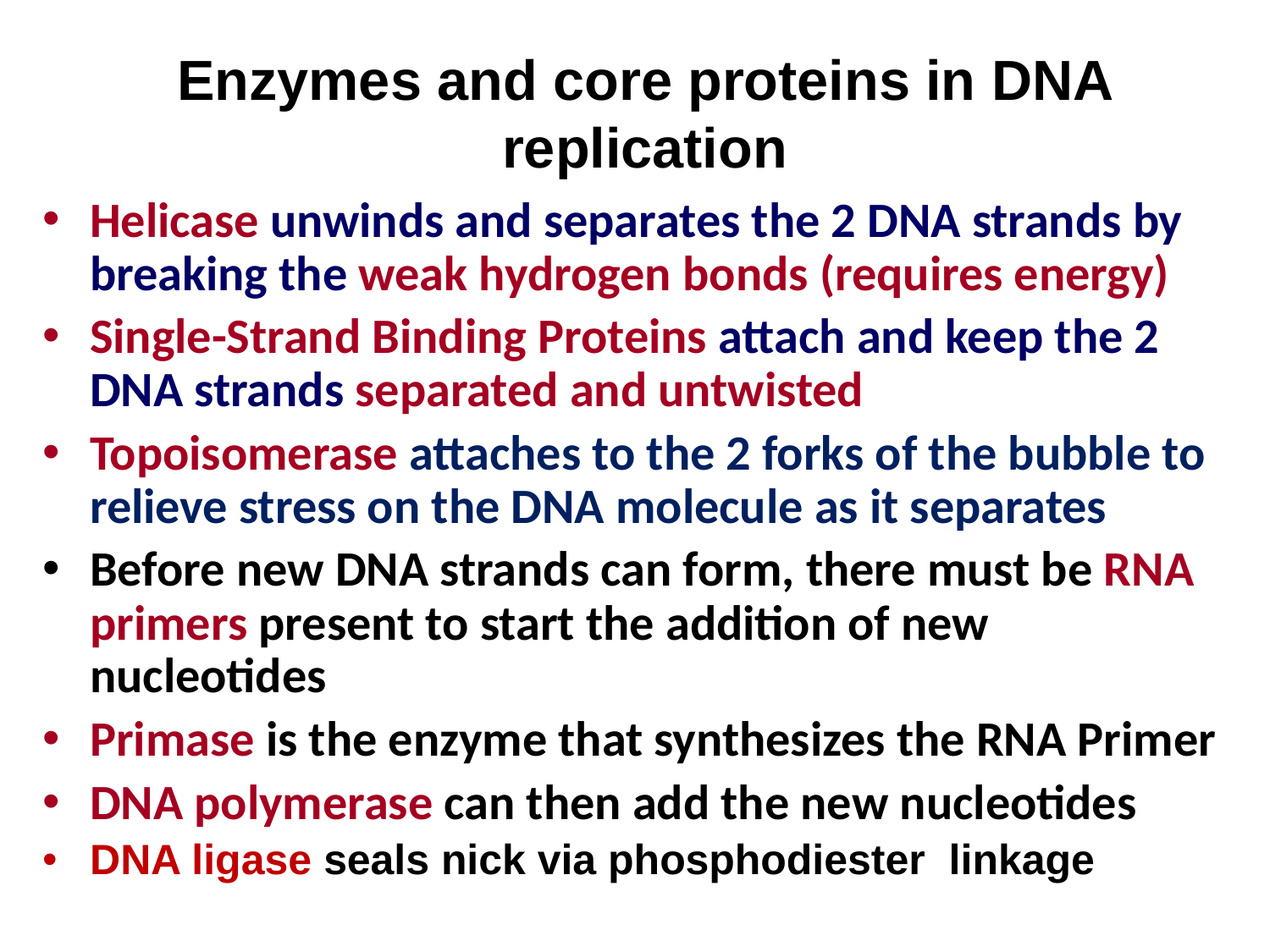

Enzymes and core proteins in DNA replication
Helicase unwinds and separates the 2 DNA strands by breaking the weak hydrogen bonds (requires energy)
Single-Strand Binding Proteins attach and keep the 2 DNA strands separated and untwisted
Topoisomerase attaches to the 2 forks of the bubble to relieve stress on the DNA molecule as it separates
Before new DNA strands can form, there must be RNA primers present to start the addition of new nucleotides
Primase is the enzyme that synthesizes the RNA Primer
DNA polymerase can then add the new nucleotides
DNA ligase seals nick via phosphodiester  linkage